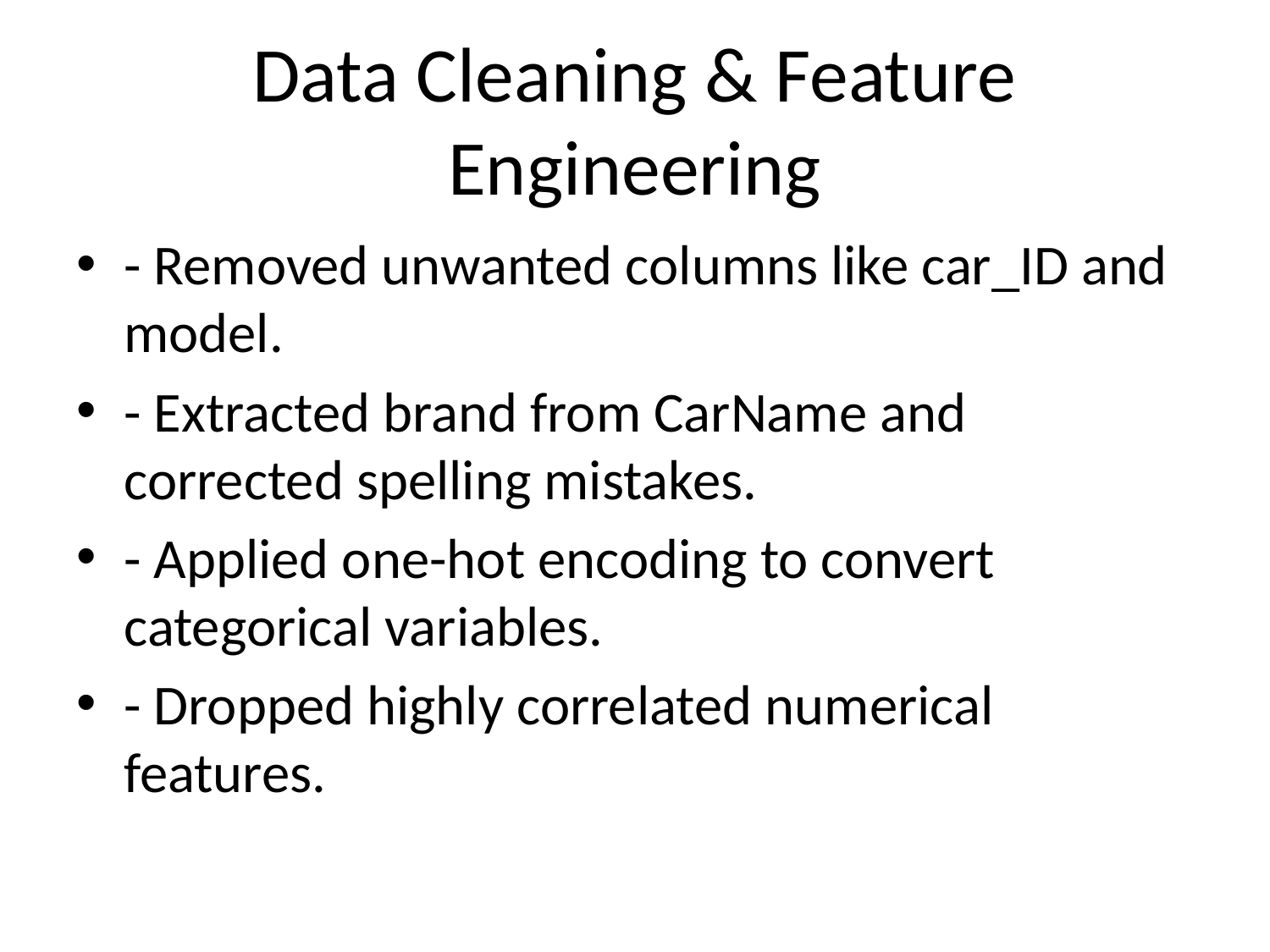

# Data Cleaning & Feature Engineering
- Removed unwanted columns like car_ID and model.
- Extracted brand from CarName and corrected spelling mistakes.
- Applied one-hot encoding to convert categorical variables.
- Dropped highly correlated numerical features.